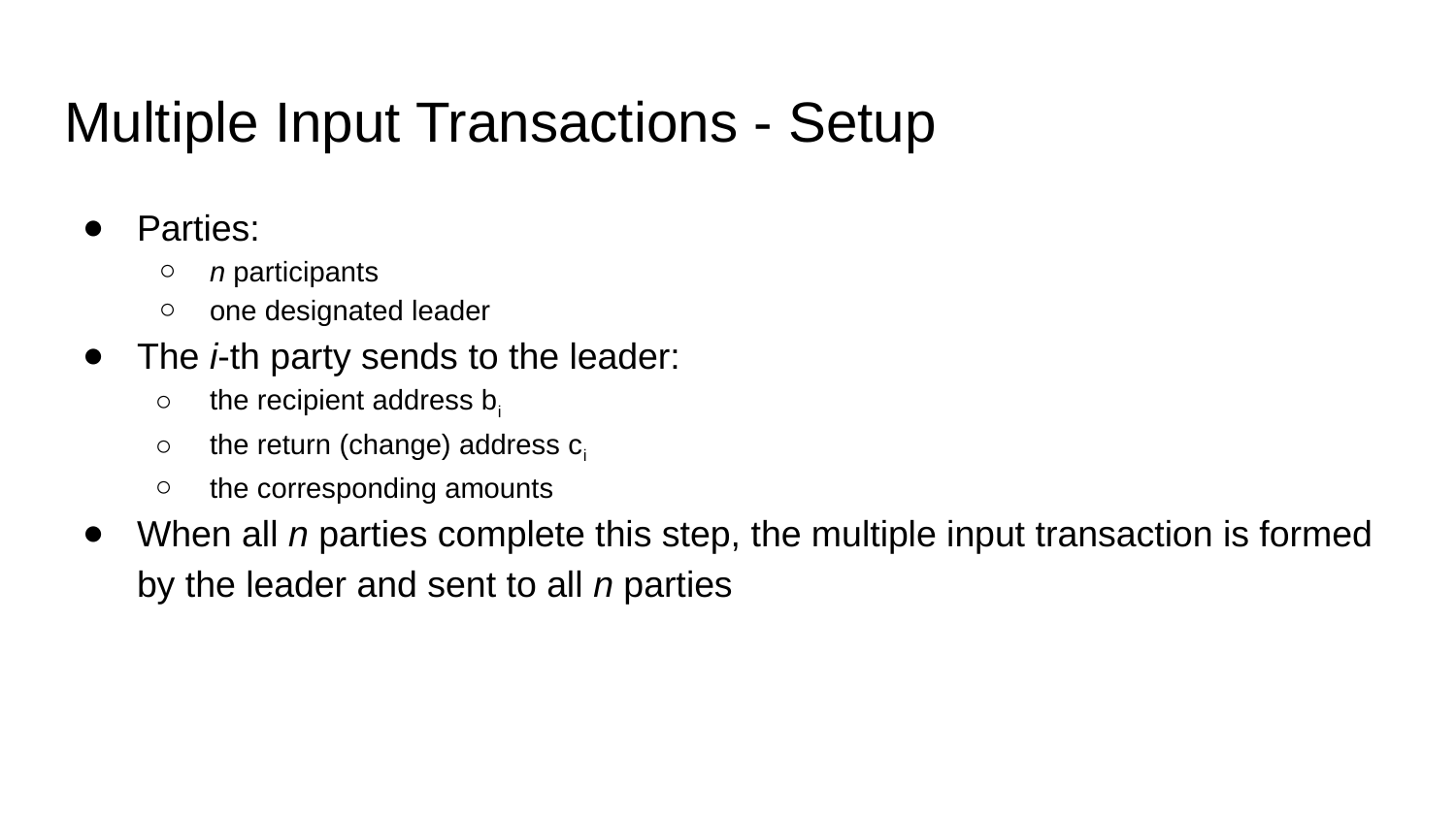

# Multiple Input Transactions - Setup
Parties:
n participants
one designated leader
The i-th party sends to the leader:
the recipient address bi
the return (change) address ci
the corresponding amounts
When all n parties complete this step, the multiple input transaction is formed by the leader and sent to all n parties